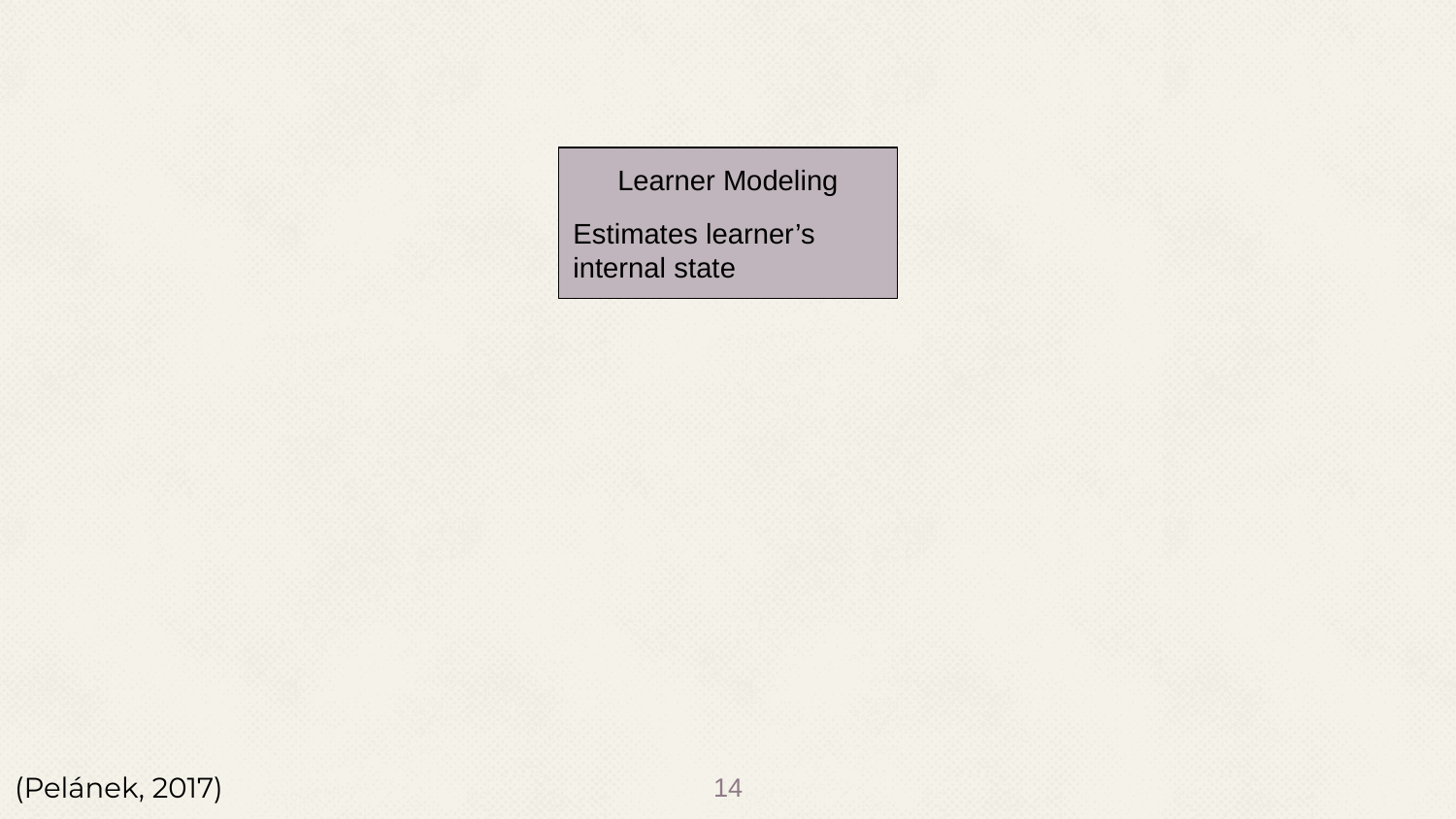

Learner Modeling
Estimates learner’s internal state
(Pelánek, 2017)
14